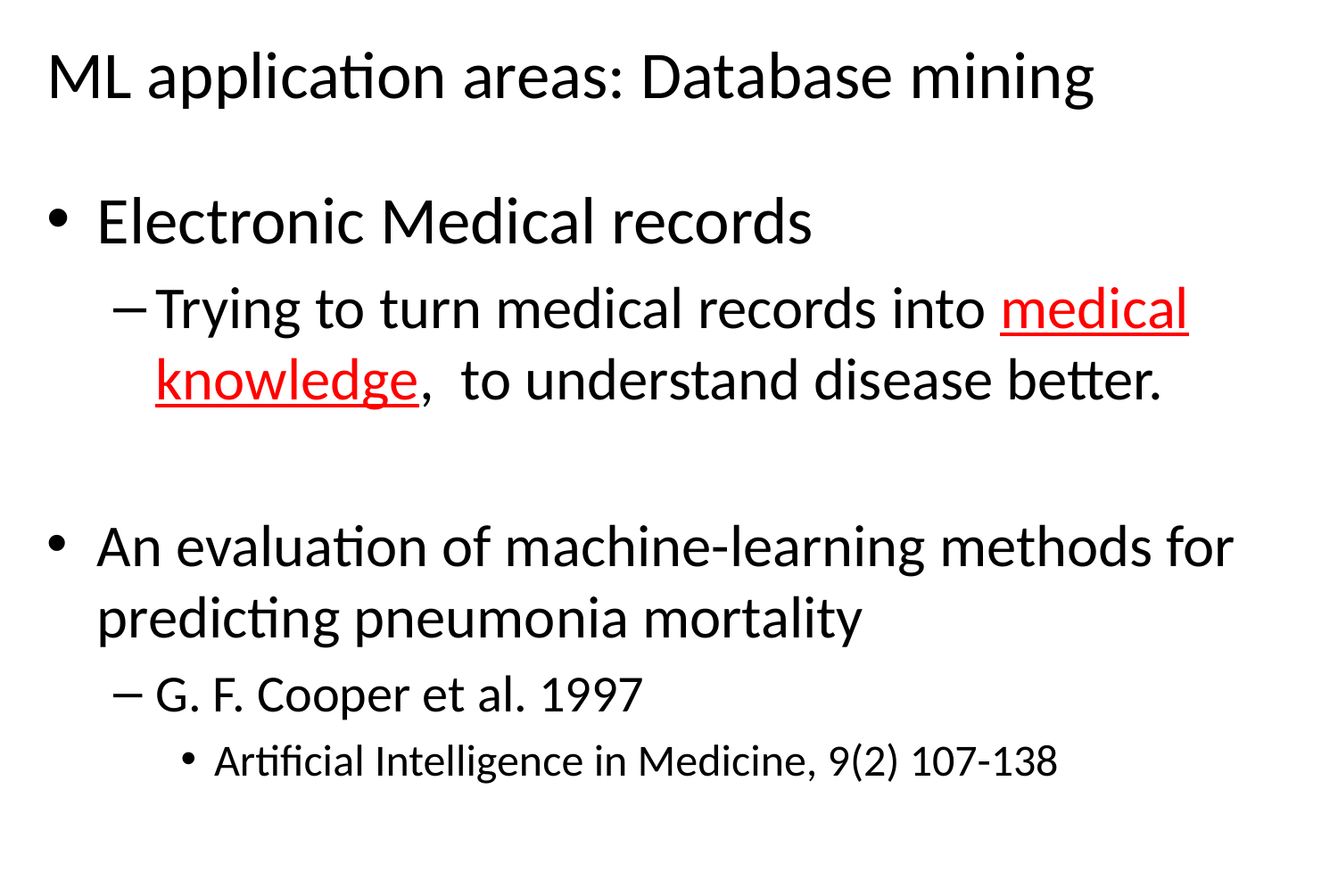

ML application areas: Database mining

Electronic Medical records
Trying to turn medical records into medical knowledge,  to understand disease better.

An evaluation of machine-learning methods for predicting pneumonia mortality
G. F. Cooper et al. 1997
Artificial Intelligence in Medicine, 9(2) 107-138